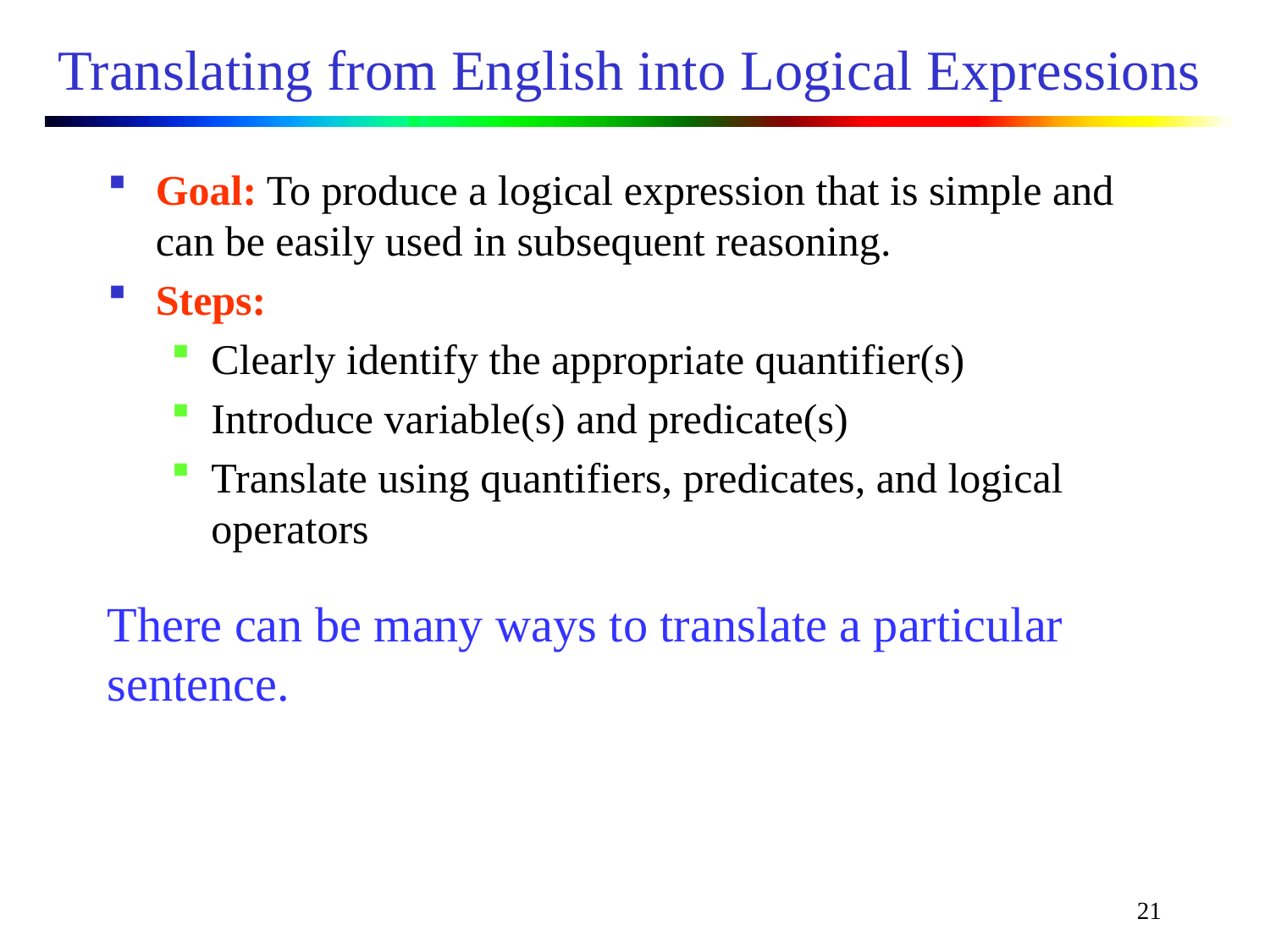

# Translating from English into Logical Expressions
Goal: To produce a logical expression that is simple and can be easily used in subsequent reasoning.
Steps:
Clearly identify the appropriate quantifier(s)
Introduce variable(s) and predicate(s)
Translate using quantifiers, predicates, and logical operators
There can be many ways to translate a particular sentence.
21